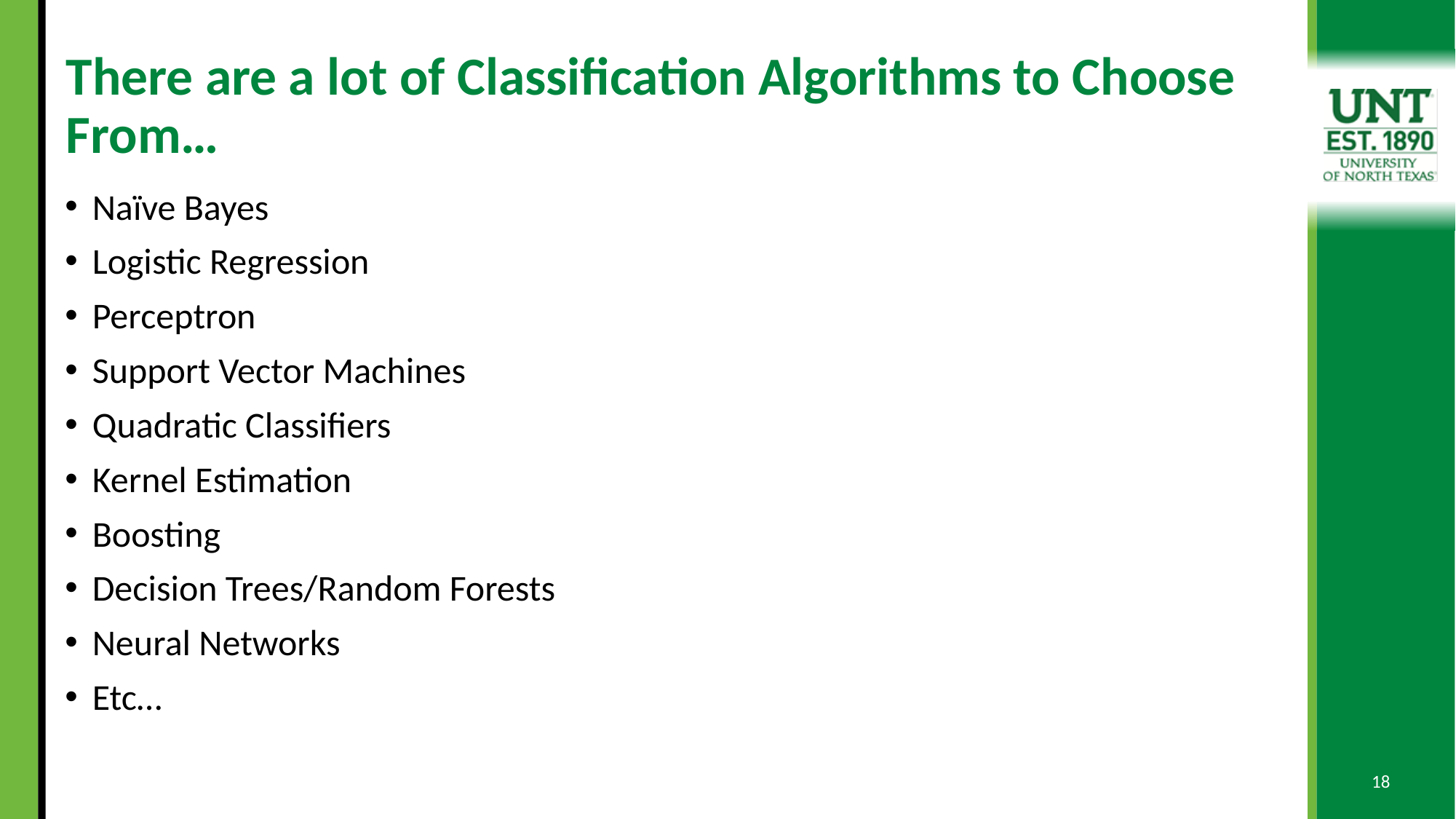

# There are a lot of Classification Algorithms to Choose From…
Naïve Bayes
Logistic Regression
Perceptron
Support Vector Machines
Quadratic Classifiers
Kernel Estimation
Boosting
Decision Trees/Random Forests
Neural Networks
Etc…
18